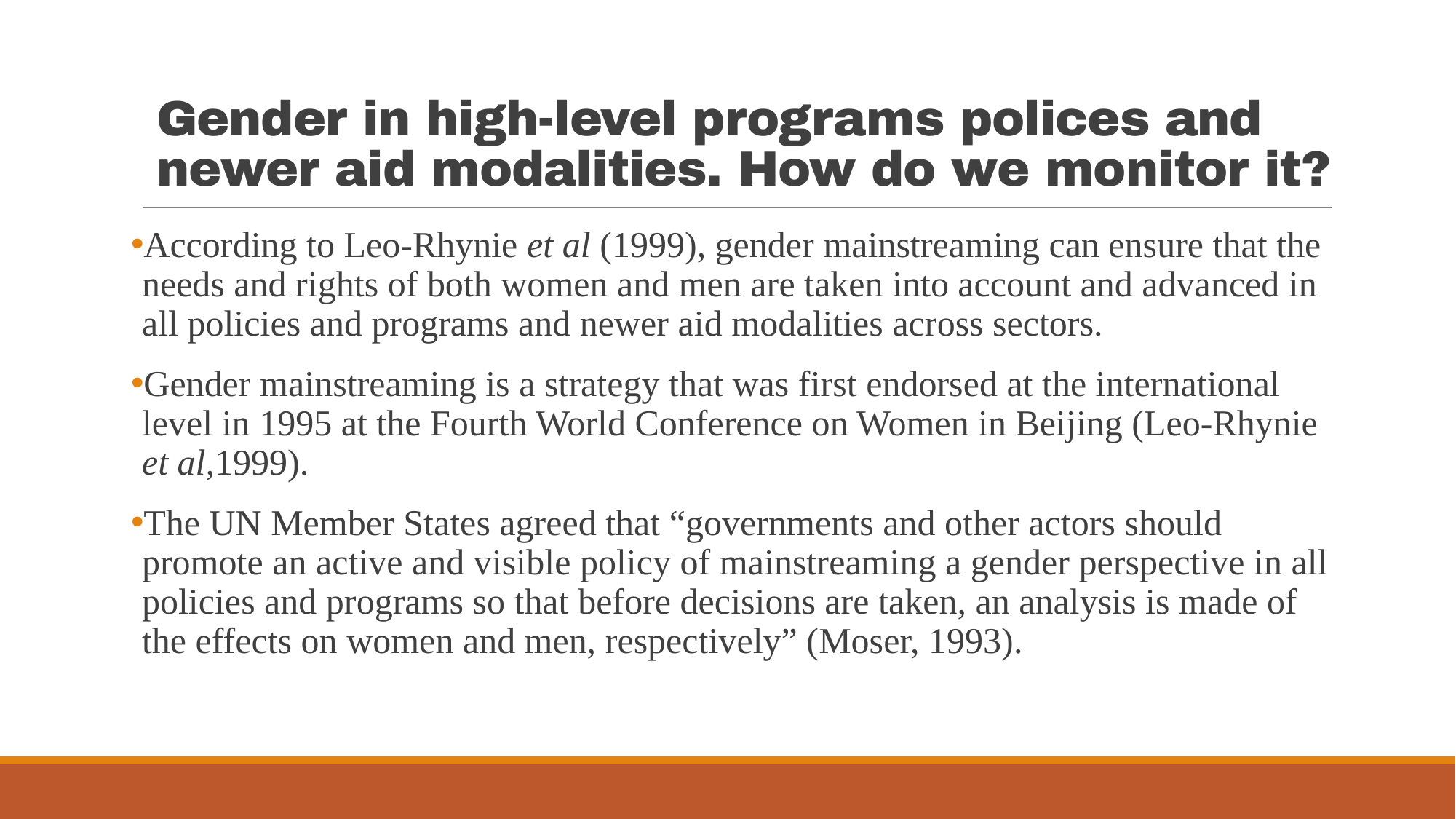

# Gender in high-level programs polices and newer aid modalities. How do we monitor it?
According to Leo-Rhynie et al (1999), gender mainstreaming can ensure that the needs and rights of both women and men are taken into account and advanced in all policies and programs and newer aid modalities across sectors.
Gender mainstreaming is a strategy that was first endorsed at the international level in 1995 at the Fourth World Conference on Women in Beijing (Leo-Rhynie et al,1999).
The UN Member States agreed that “governments and other actors should promote an active and visible policy of mainstreaming a gender perspective in all policies and programs so that before decisions are taken, an analysis is made of the effects on women and men, respectively” (Moser, 1993).